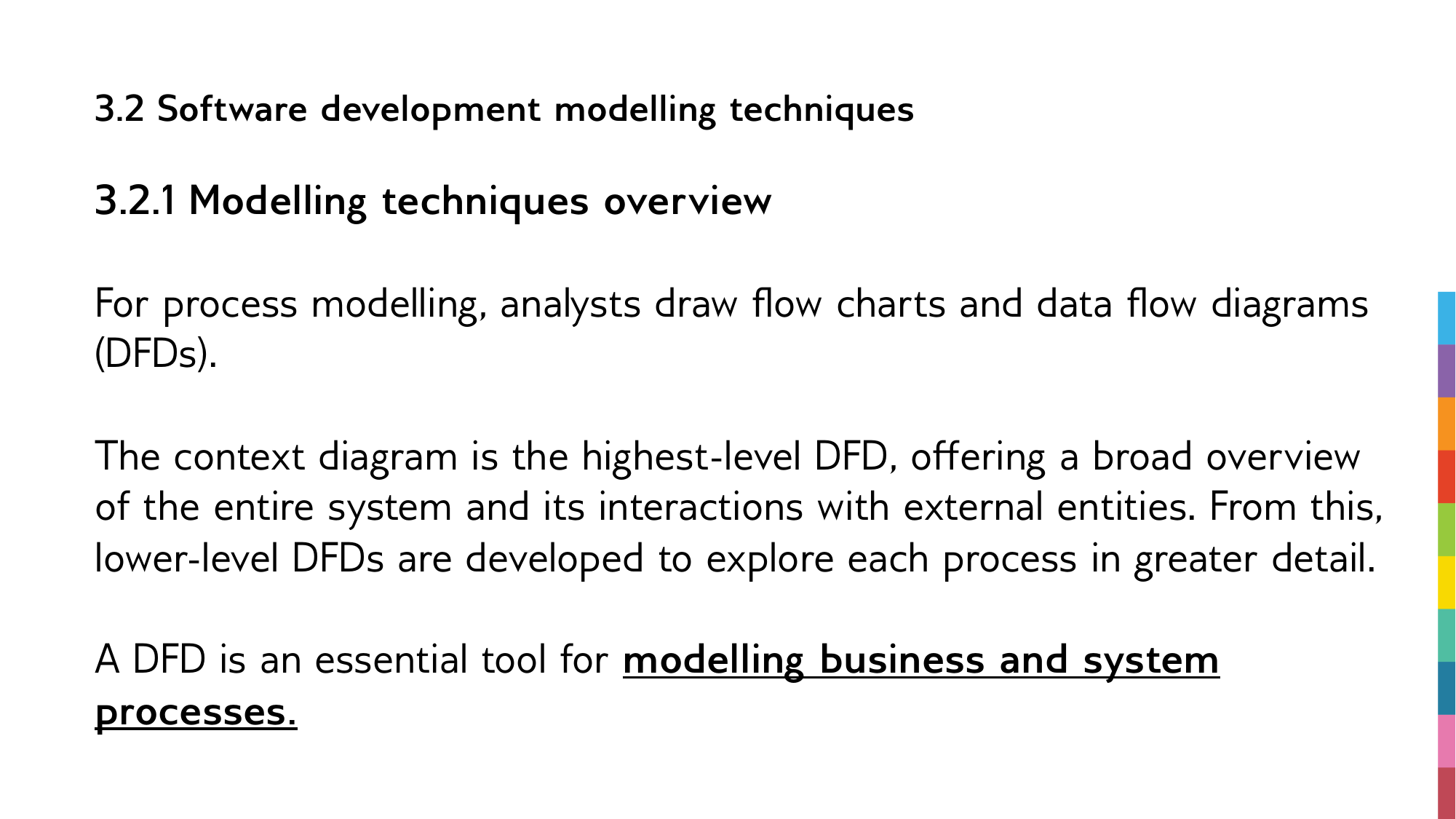

# 3.2 Software development modelling techniques
3.2.1 Modelling techniques overview

For process modelling, analysts draw flow charts and data flow diagrams (DFDs).

The context diagram is the highest-level DFD, offering a broad overview of the entire system and its interactions with external entities. From this, lower-level DFDs are developed to explore each process in greater detail.

A DFD is an essential tool for modelling business and system processes.